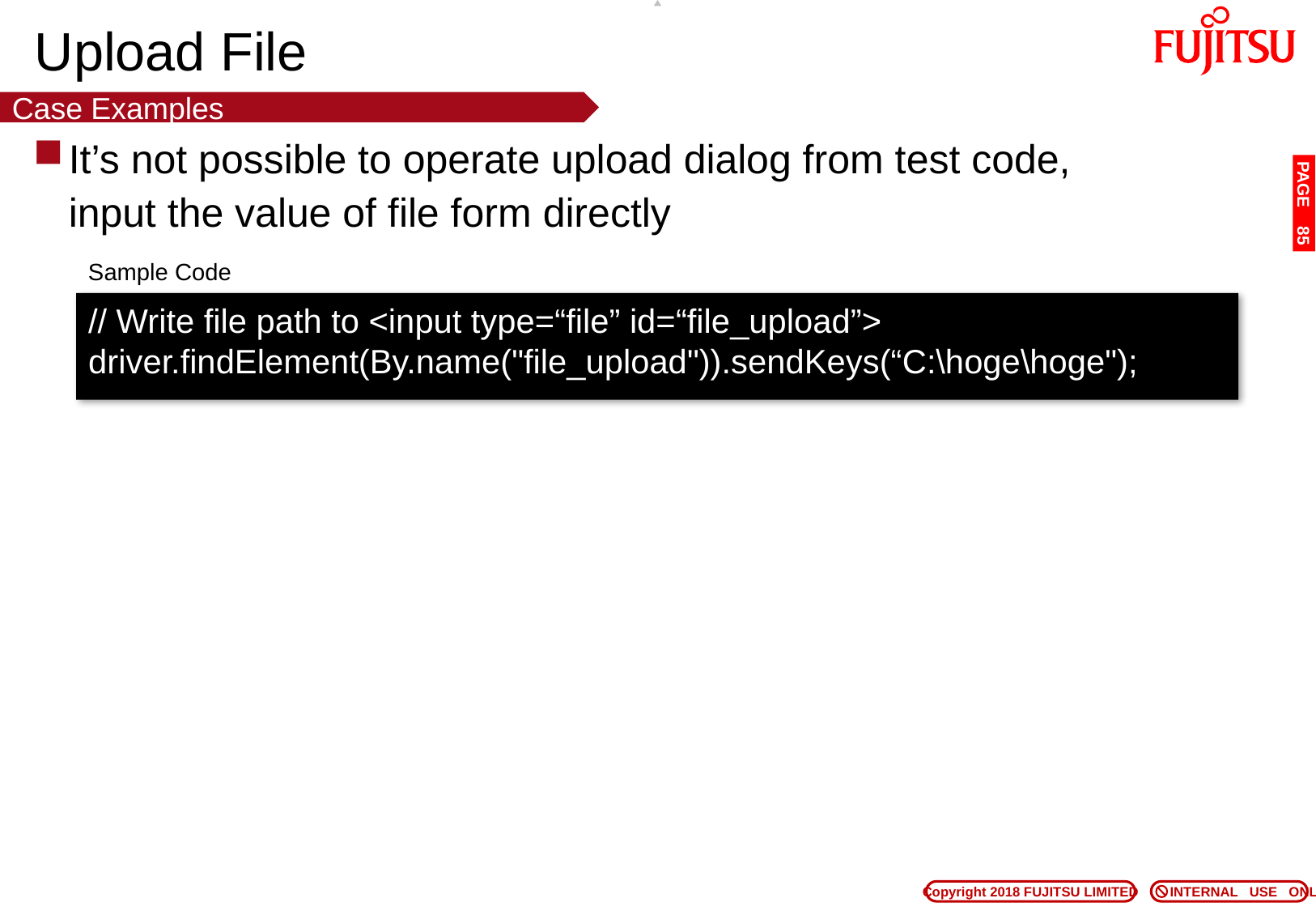

# Upload File
Case Examples
It’s not possible to operate upload dialog from test code,
input the value of file form directly

PAGE    85
Sample Code
// Write file path to <input type=“file” id=“file_upload”>
driver.findElement(By.name("file_upload")).sendKeys(“C:\hoge\hoge");